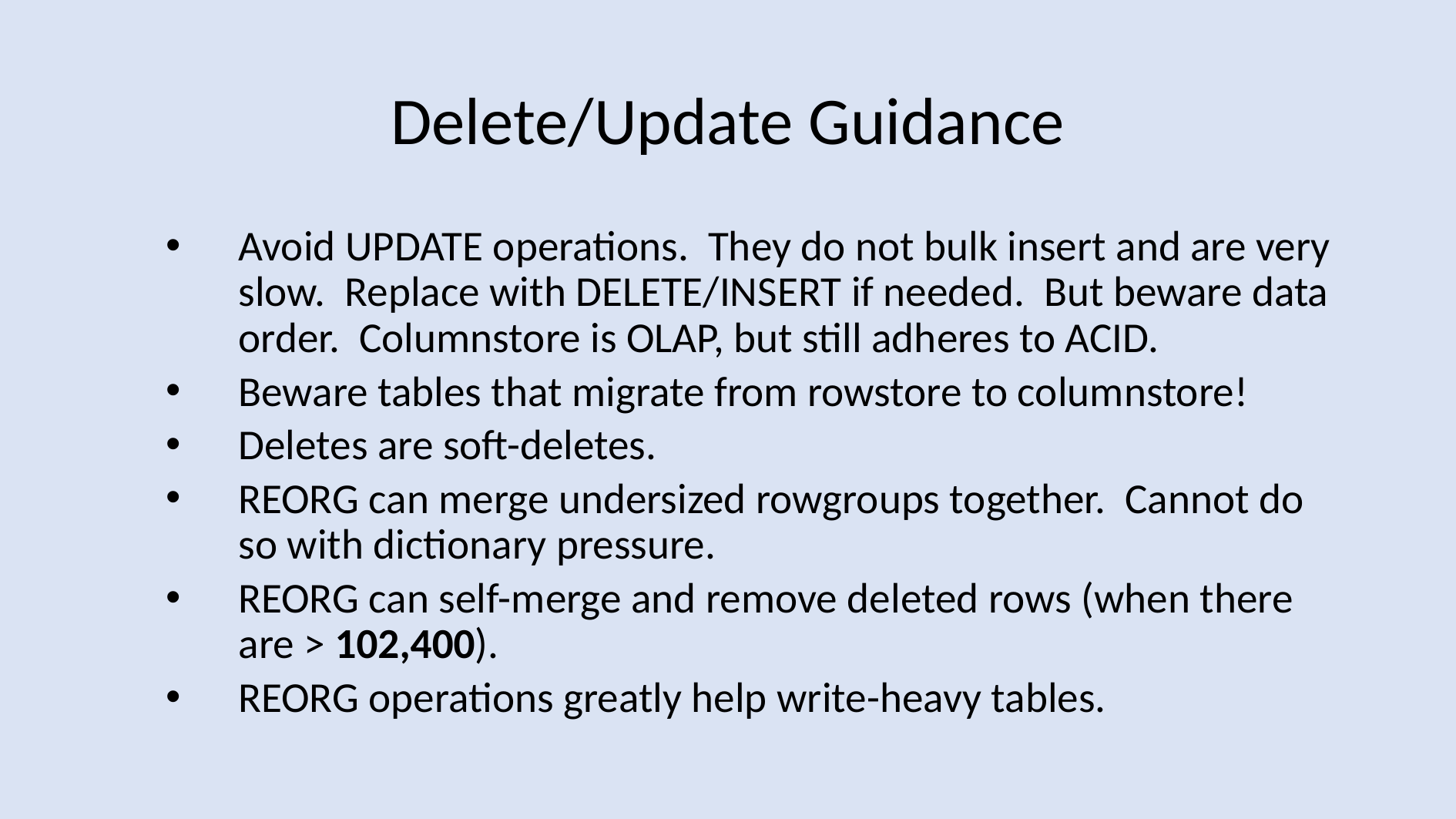

# Delete/Update Guidance
Avoid UPDATE operations.  They do not bulk insert and are very slow.  Replace with DELETE/INSERT if needed.  But beware data order.  Columnstore is OLAP, but still adheres to ACID.
Beware tables that migrate from rowstore to columnstore!
Deletes are soft-deletes.
REORG can merge undersized rowgroups together.  Cannot do so with dictionary pressure.
REORG can self-merge and remove deleted rows (when there are > 102,400).
REORG operations greatly help write-heavy tables.